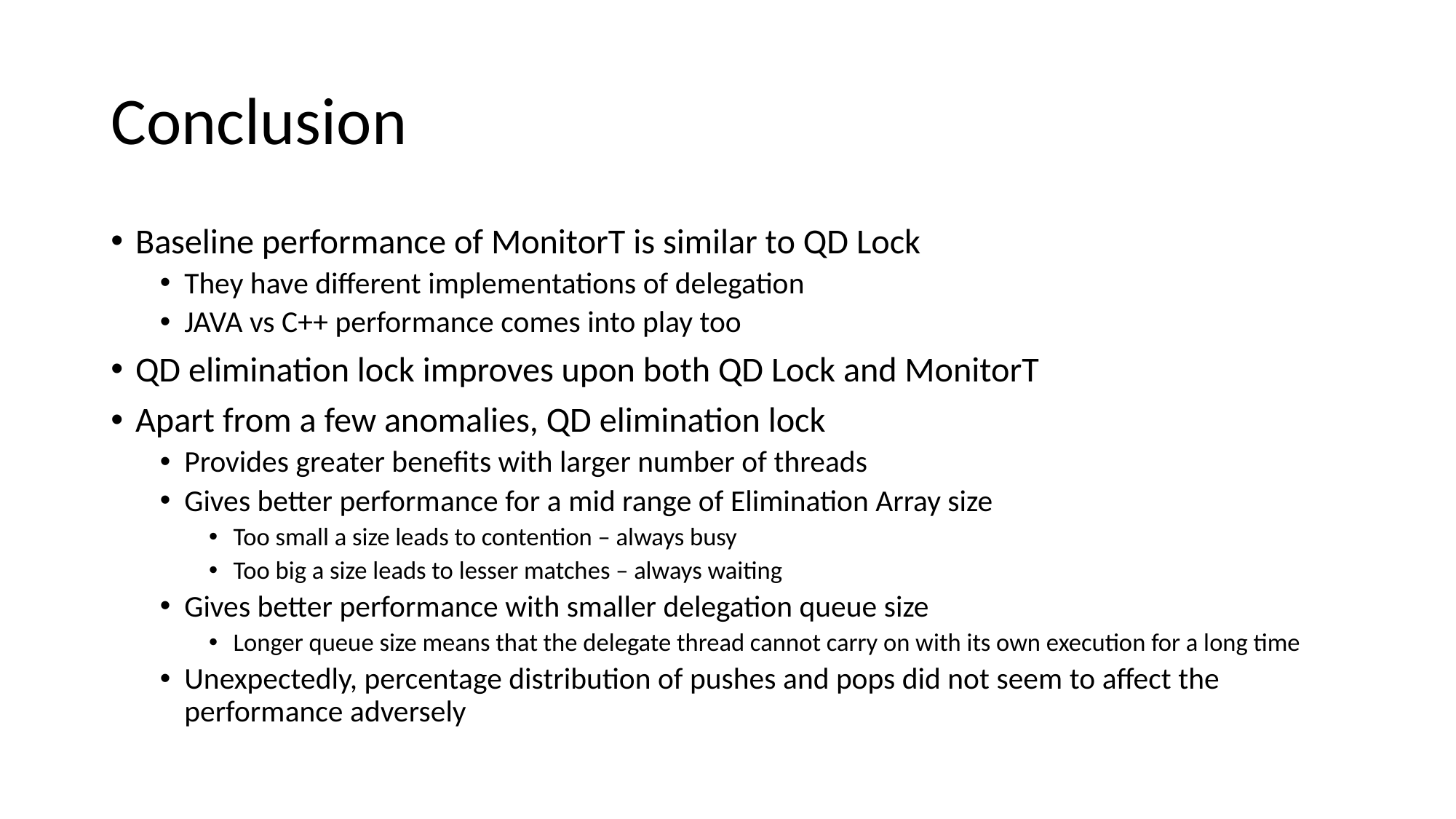

# Conclusion
Baseline performance of MonitorT is similar to QD Lock
They have different implementations of delegation
JAVA vs C++ performance comes into play too
QD elimination lock improves upon both QD Lock and MonitorT
Apart from a few anomalies, QD elimination lock
Provides greater benefits with larger number of threads
Gives better performance for a mid range of Elimination Array size
Too small a size leads to contention – always busy
Too big a size leads to lesser matches – always waiting
Gives better performance with smaller delegation queue size
Longer queue size means that the delegate thread cannot carry on with its own execution for a long time
Unexpectedly, percentage distribution of pushes and pops did not seem to affect the performance adversely